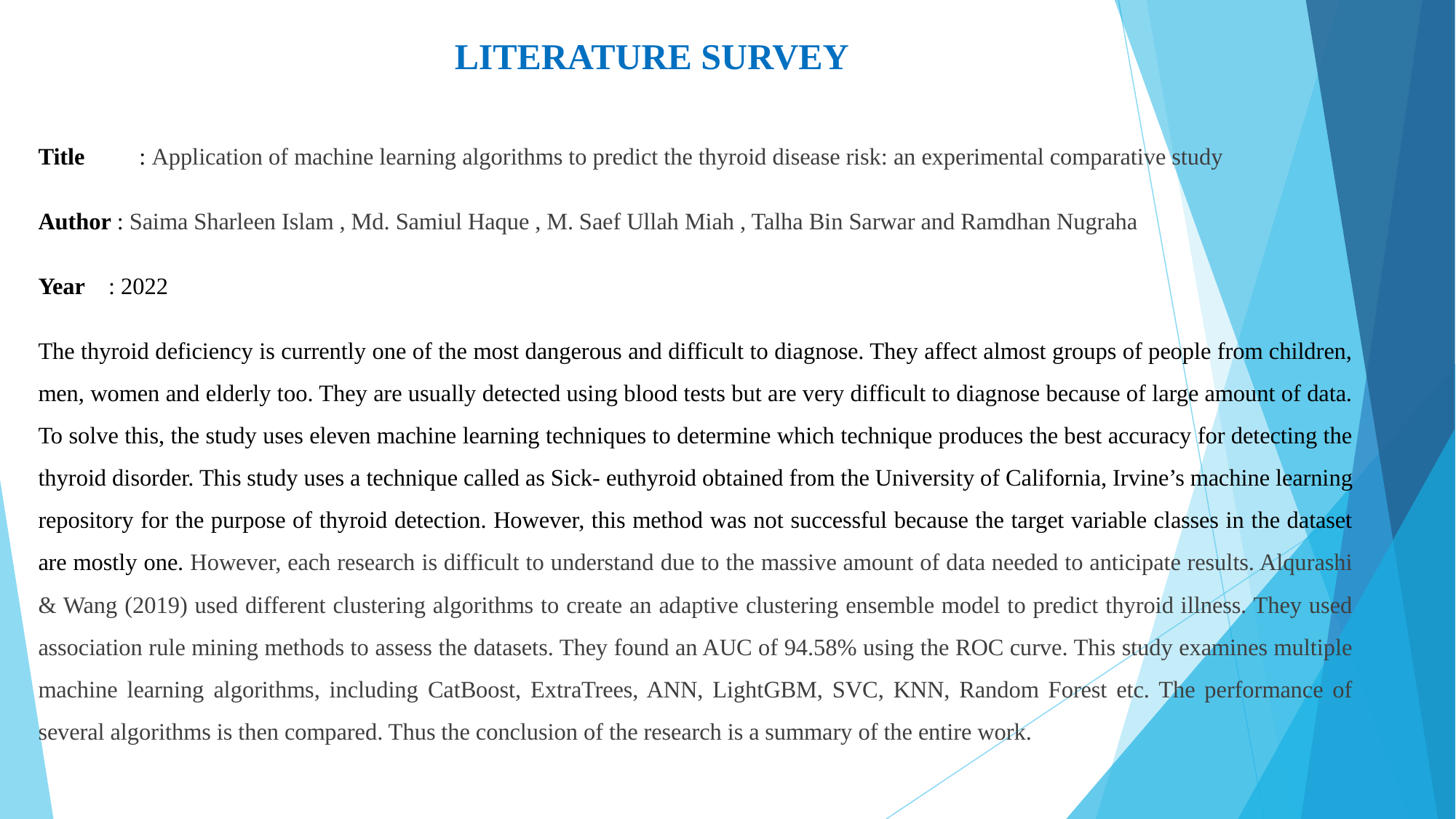

# LITERATURE SURVEY
Title	  : Application of machine learning algorithms to predict the thyroid disease risk: an experimental comparative study
Author : Saima Sharleen Islam , Md. Samiul Haque , M. Saef Ullah Miah , Talha Bin Sarwar and Ramdhan Nugraha
Year    : 2022
The thyroid deficiency is currently one of the most dangerous and difficult to diagnose. They affect almost groups of people from children, men, women and elderly too. They are usually detected using blood tests but are very difficult to diagnose because of large amount of data. To solve this, the study uses eleven machine learning techniques to determine which technique produces the best accuracy for detecting the thyroid disorder. This study uses a technique called as Sick- euthyroid obtained from the University of California, Irvine’s machine learning repository for the purpose of thyroid detection. However, this method was not successful because the target variable classes in the dataset are mostly one. However, each research is difficult to understand due to the massive amount of data needed to anticipate results. Alqurashi & Wang (2019) used different clustering algorithms to create an adaptive clustering ensemble model to predict thyroid illness. They used association rule mining methods to assess the datasets. They found an AUC of 94.58% using the ROC curve. This study examines multiple machine learning algorithms, including CatBoost, ExtraTrees, ANN, LightGBM, SVC, KNN, Random Forest etc. The performance of several algorithms is then compared. Thus the conclusion of the research is a summary of the entire work.